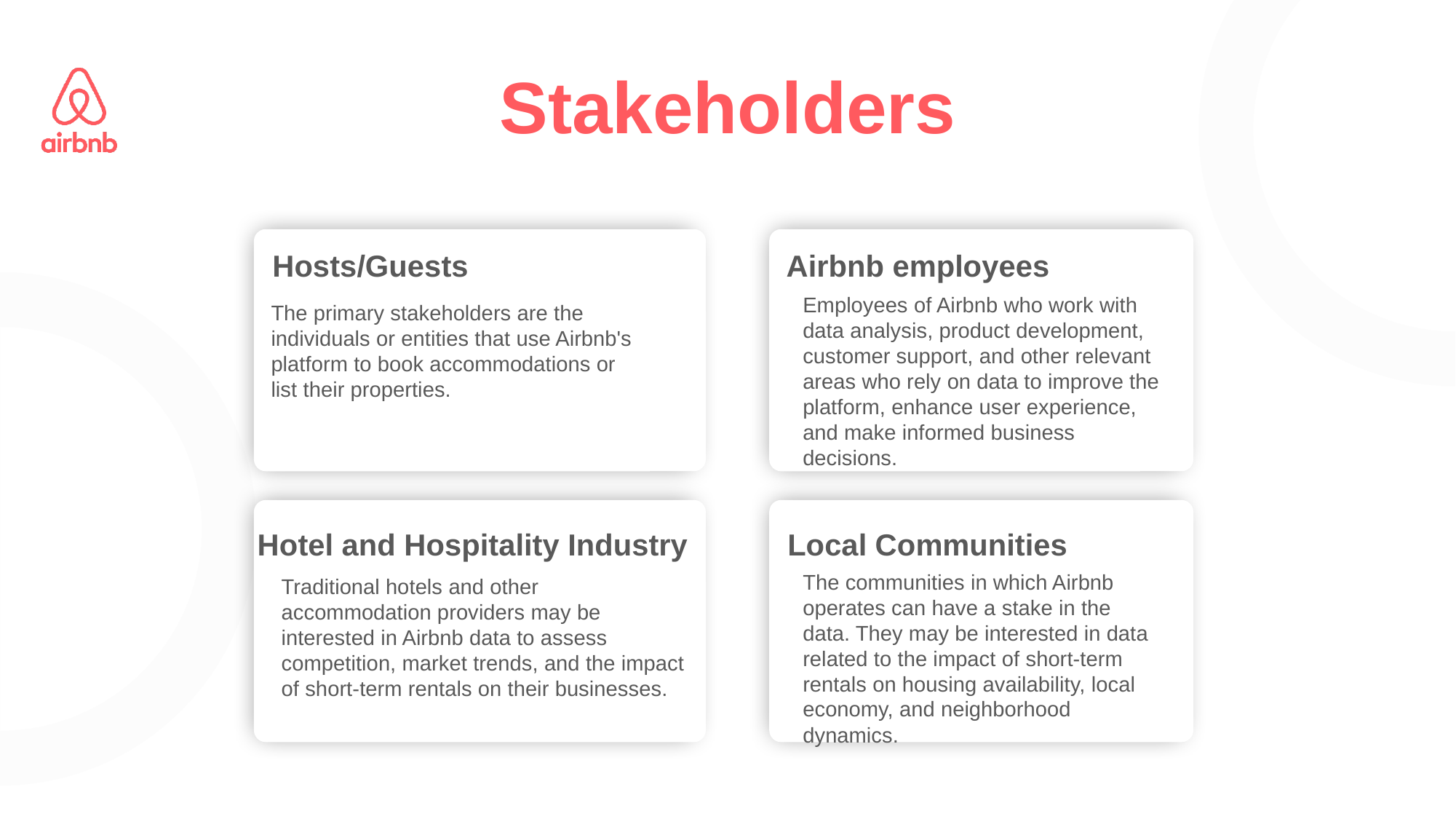

# Stakeholders

Hosts/Guests
The primary stakeholders are the individuals or entities that use Airbnb's platform to book accommodations or list their properties.

Airbnb employees
Employees of Airbnb who work with data analysis, product development, customer support, and other relevant areas who rely on data to improve the platform, enhance user experience, and make informed business decisions.
Hotel and Hospitality Industry
Traditional hotels and other accommodation providers may be interested in Airbnb data to assess competition, market trends, and the impact of short-term rentals on their businesses.
Local Communities
The communities in which Airbnb operates can have a stake in the data. They may be interested in data related to the impact of short-term rentals on housing availability, local economy, and neighborhood dynamics.